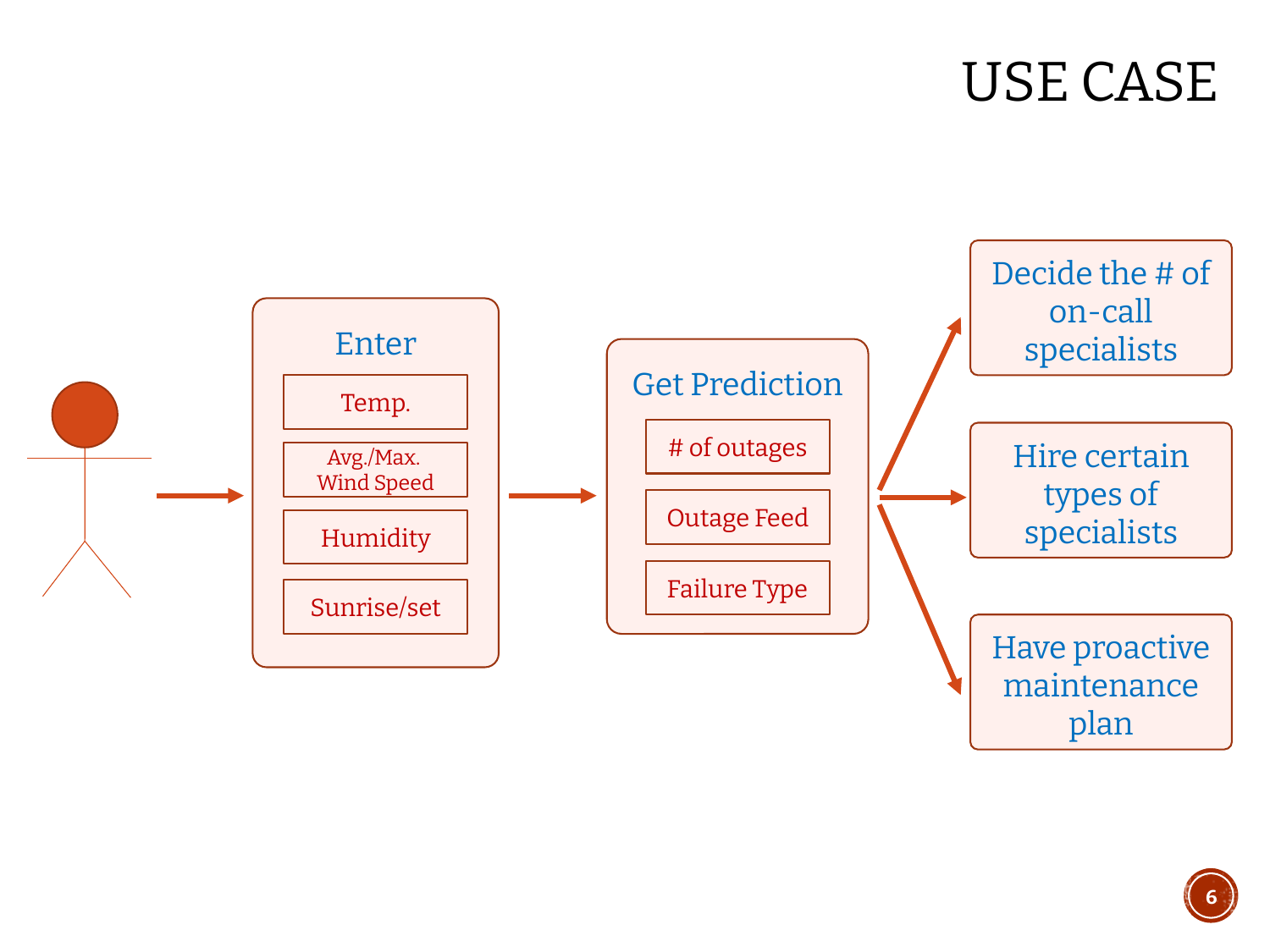

# Use Case

Decide the # of on-call specialists

Enter

Get Prediction
Temp.

# of outages

Hire certain types of specialists
Avg./Max.
Wind Speed
Outage Feed
Humidity
Failure Type
Sunrise/set

Have proactive maintenance plan
6